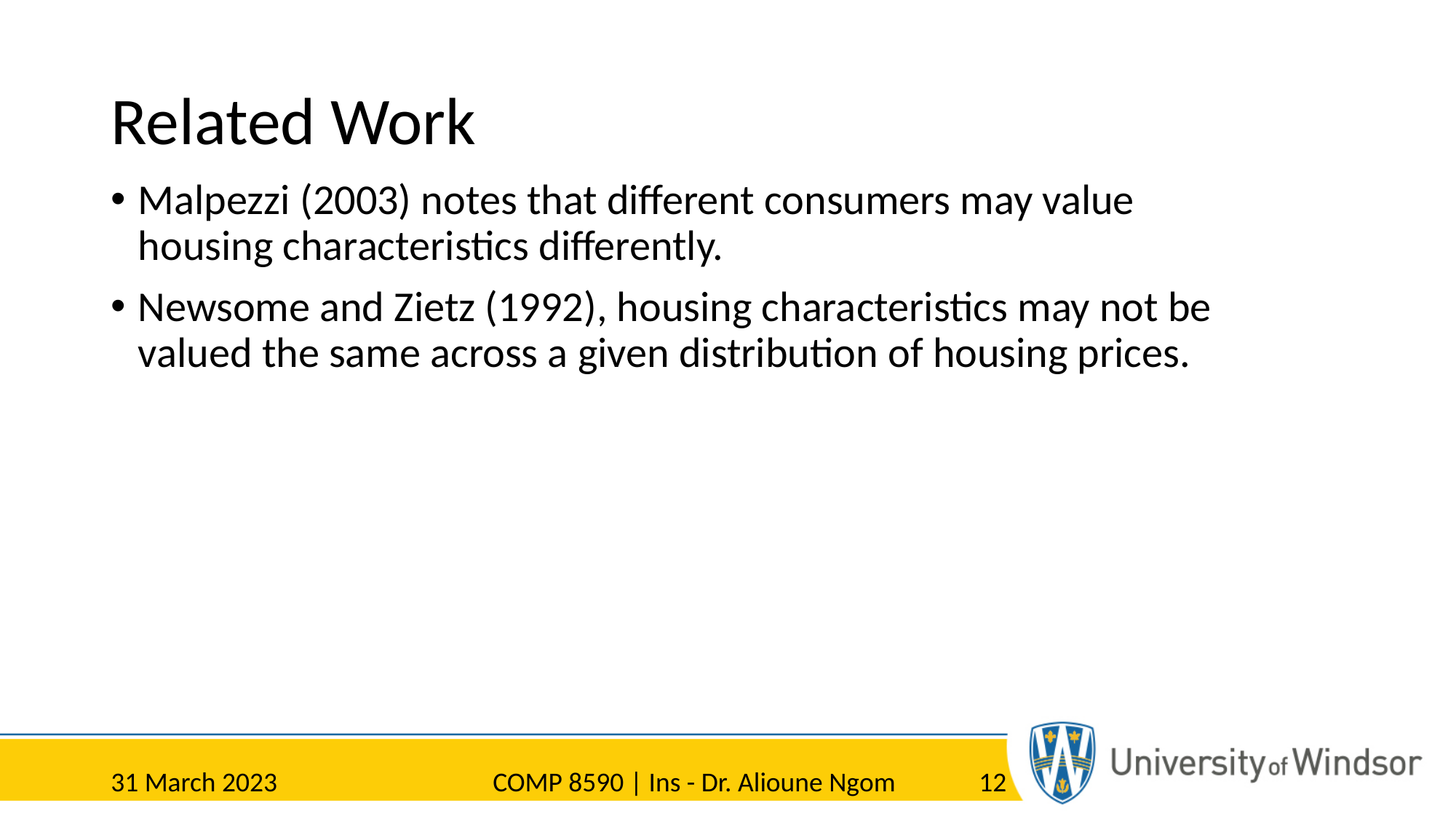

# Related Work
Malpezzi (2003) notes that different consumers may value housing characteristics differently.
Newsome and Zietz (1992), housing characteristics may not be valued the same across a given distribution of housing prices.
31 March 2023
COMP 8590 | Ins - Dr. Alioune Ngom
12